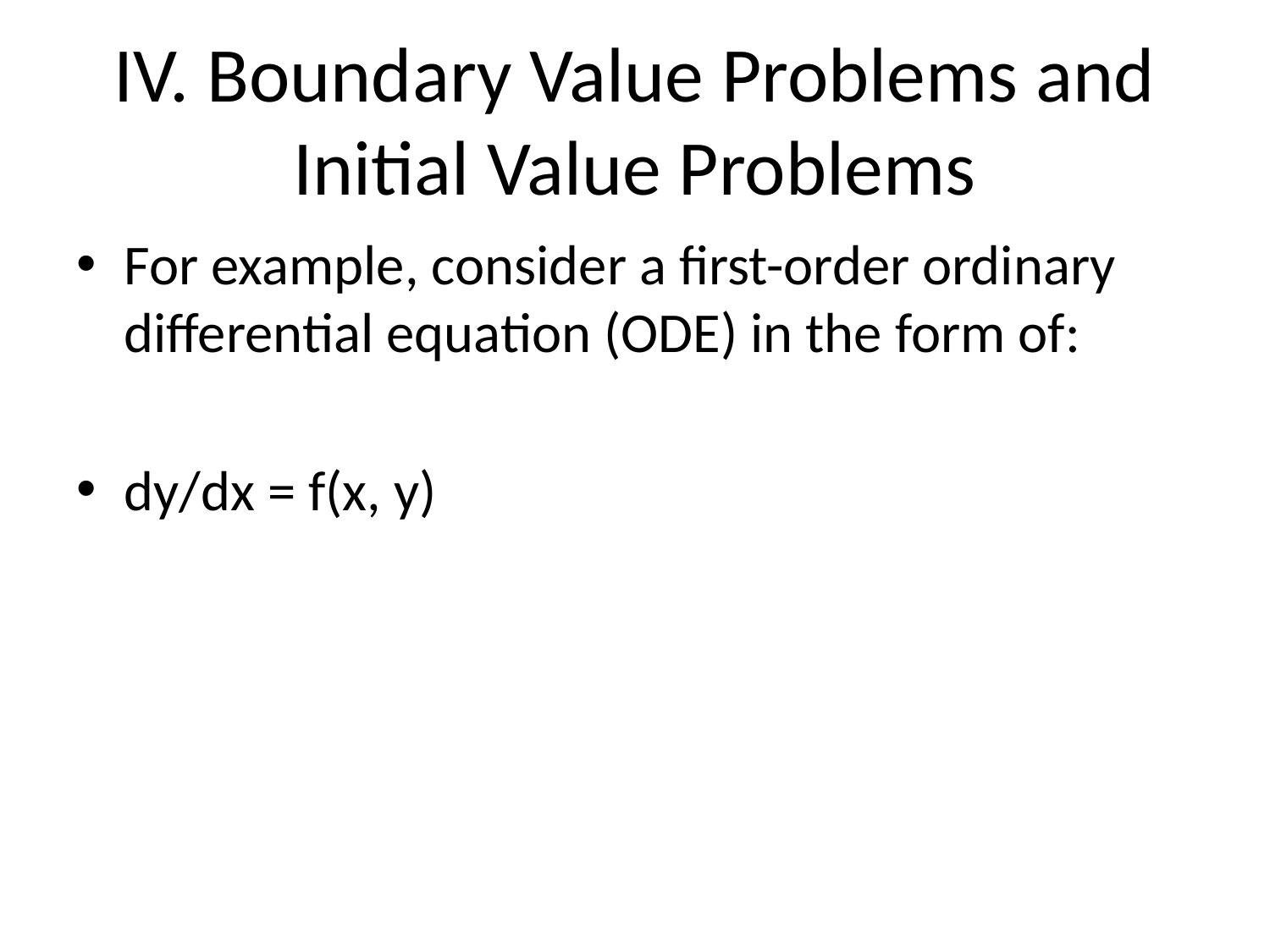

# IV. Boundary Value Problems and Initial Value Problems
For example, consider a first-order ordinary differential equation (ODE) in the form of:

dy/dx = f(x, y)